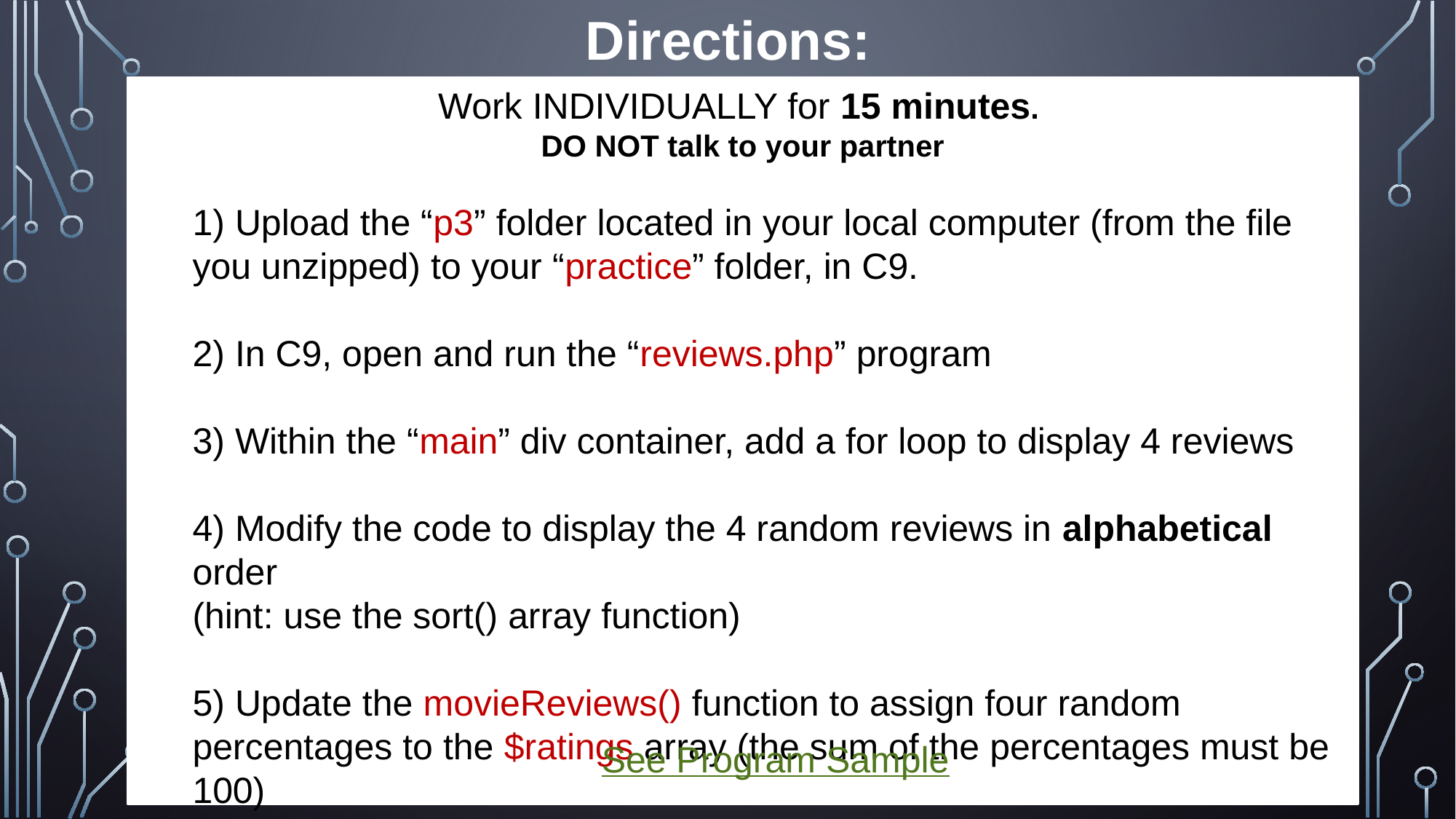

Directions:
Work INDIVIDUALLY for 15 minutes.
DO NOT talk to your partner

1) Upload the “p3” folder located in your local computer (from the file you unzipped) to your “practice” folder, in C9.
2) In C9, open and run the “reviews.php” program
3) Within the “main” div container, add a for loop to display 4 reviews
4) Modify the code to display the 4 random reviews in alphabetical order
(hint: use the sort() array function)
5) Update the movieReviews() function to assign four random percentages to the $ratings array (the sum of the percentages must be 100)

See Program Sample